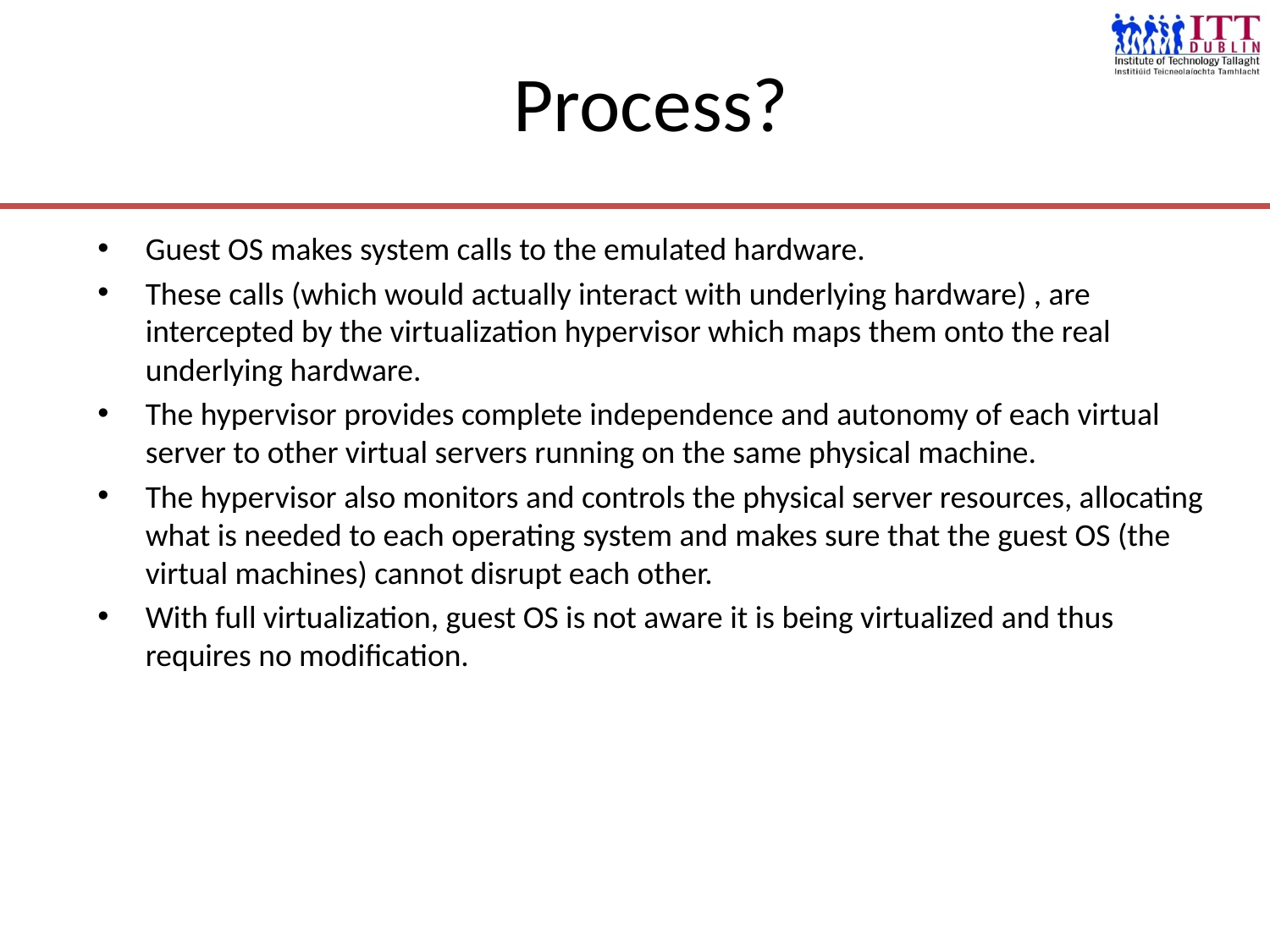

# Process?
Guest OS makes system calls to the emulated hardware.
These calls (which would actually interact with underlying hardware) , are intercepted by the virtualization hypervisor which maps them onto the real underlying hardware.
The hypervisor provides complete independence and autonomy of each virtual server to other virtual servers running on the same physical machine.
The hypervisor also monitors and controls the physical server resources, allocating what is needed to each operating system and makes sure that the guest OS (the virtual machines) cannot disrupt each other.
With full virtualization, guest OS is not aware it is being virtualized and thus requires no modification.